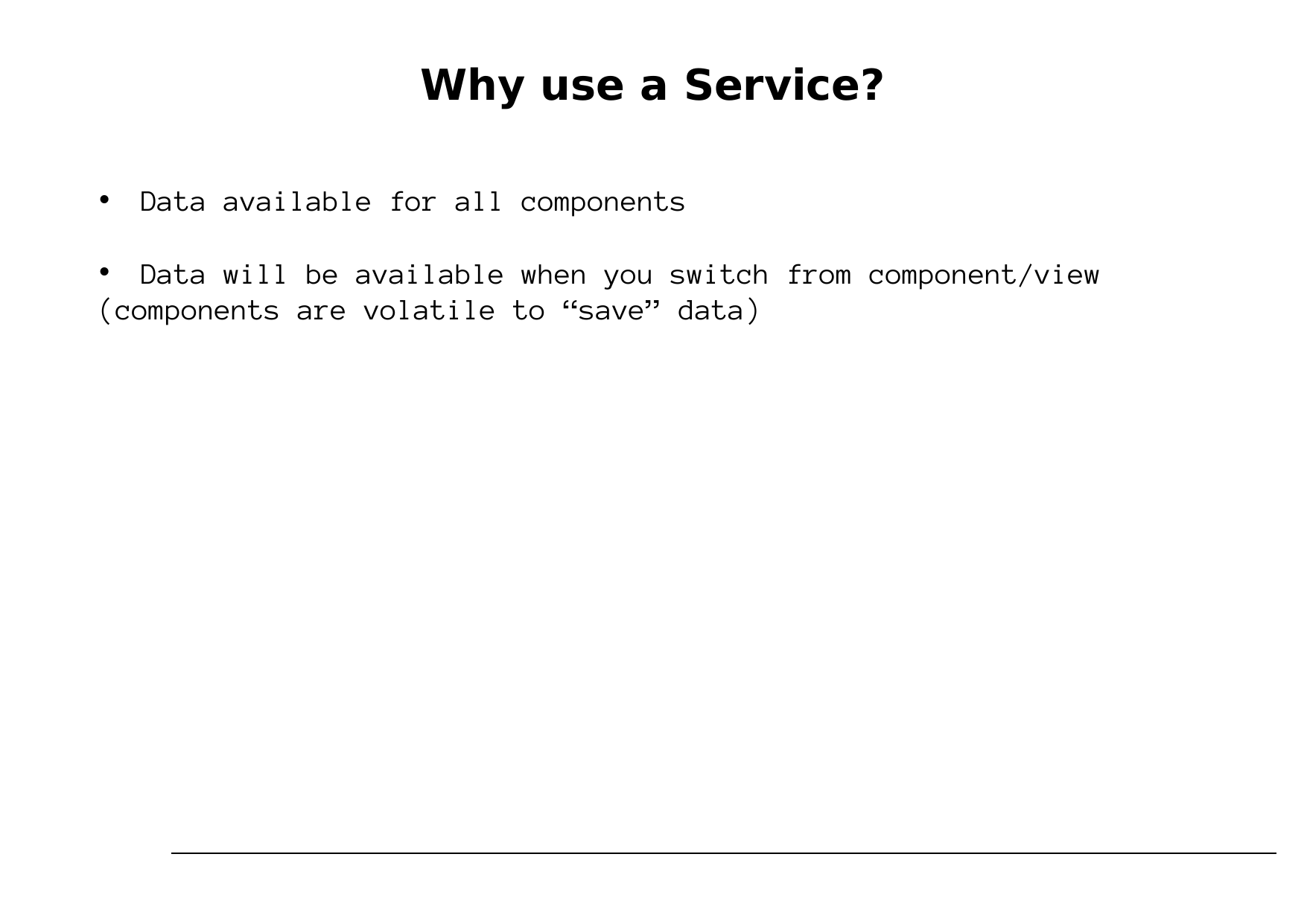

# Why use a Service?

Data available for all components

Data will be available when you switch from component/view
(components are volatile to “save” data)